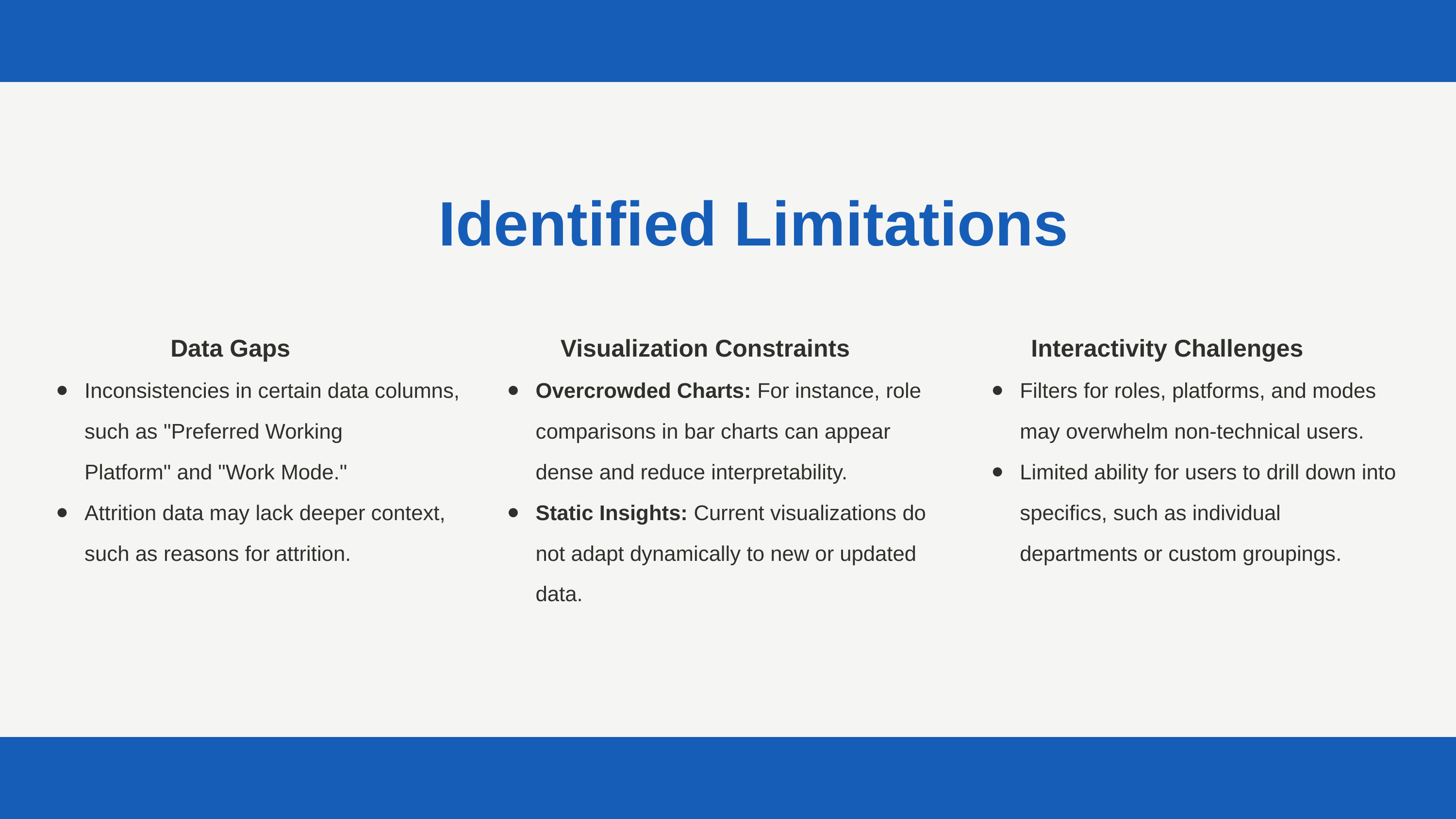

# Identified Limitations

                  Data Gaps
Inconsistencies in certain data columns, such as "Preferred Working
Platform" and "Work Mode."
Attrition data may lack deeper context, such as reasons for attrition.

         Visualization Constraints
Overcrowded Charts: For instance, role comparisons in bar charts can appear dense and reduce interpretability.
Static Insights: Current visualizations do not adapt dynamically to new or updated data.
       Interactivity Challenges
Filters for roles, platforms, and modes may overwhelm non-technical users.
Limited ability for users to drill down into specifics, such as individual departments or custom groupings.